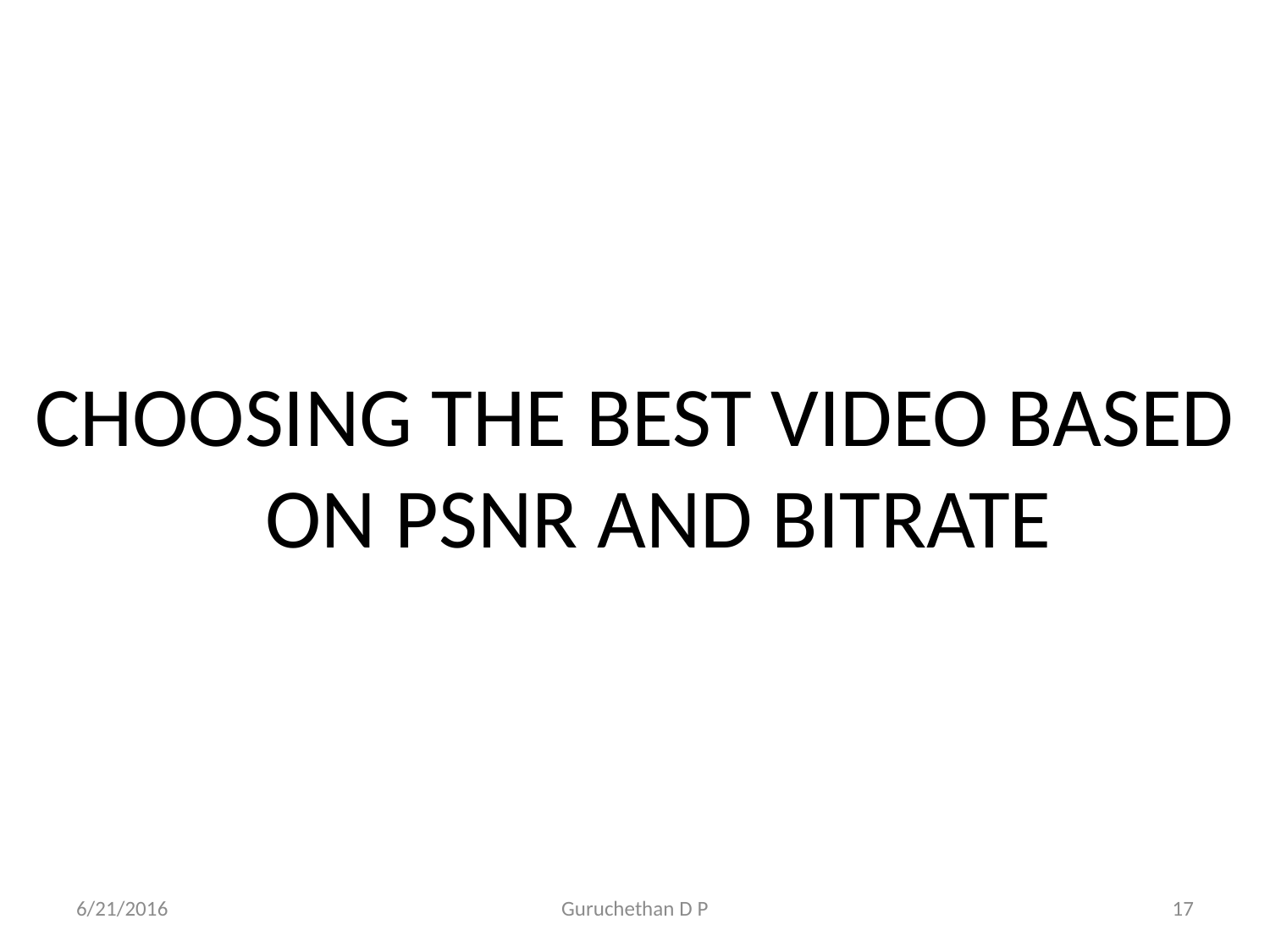

CHOOSING THE BEST VIDEO BASED ON PSNR AND BITRATE
6/21/2016
Guruchethan D P
17